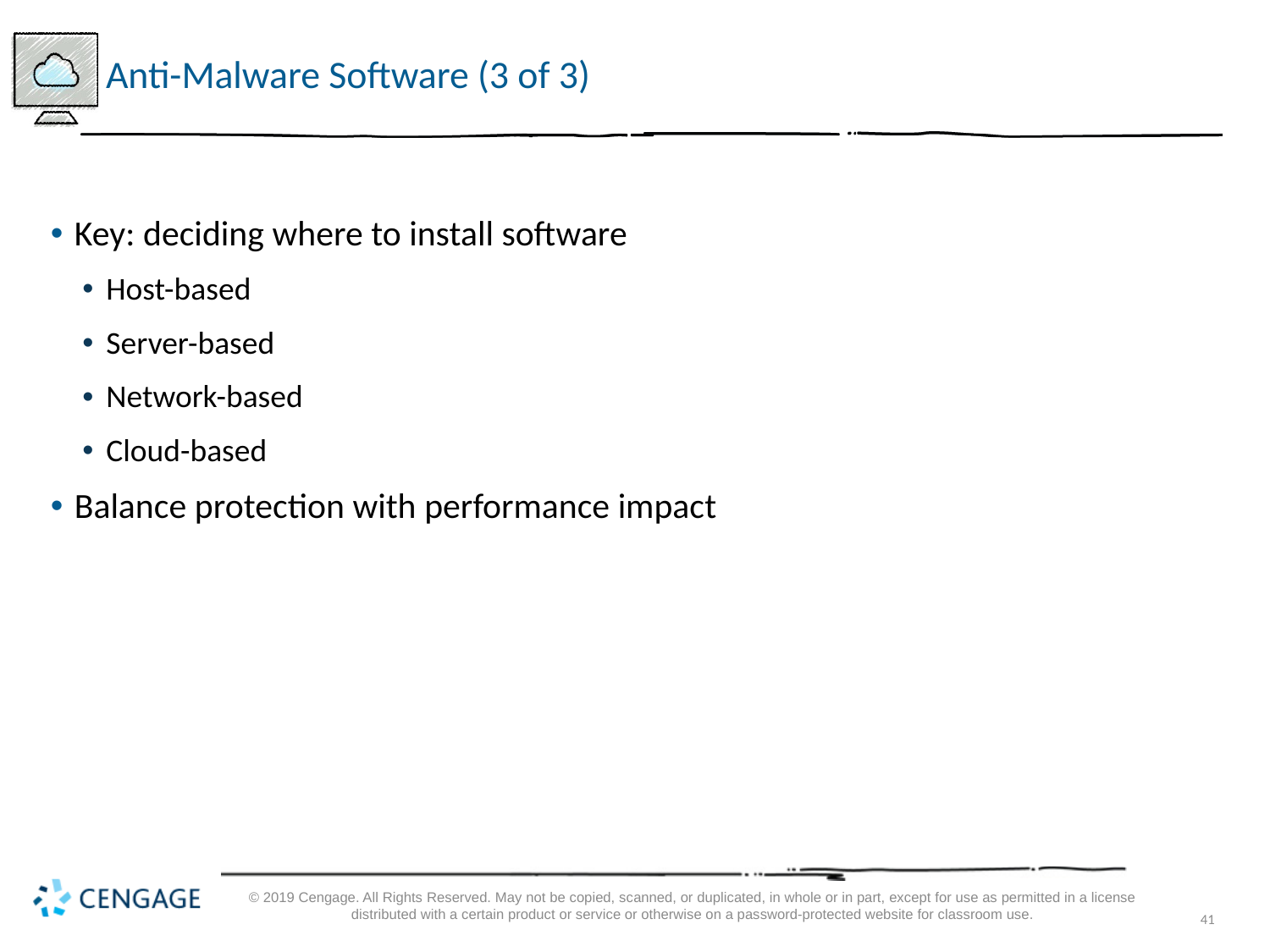

# Anti-Malware Software (3 of 3)
Key: deciding where to install software
Host-based
Server-based
Network-based
Cloud-based
Balance protection with performance impact
© 2019 Cengage. All Rights Reserved. May not be copied, scanned, or duplicated, in whole or in part, except for use as permitted in a license distributed with a certain product or service or otherwise on a password-protected website for classroom use.